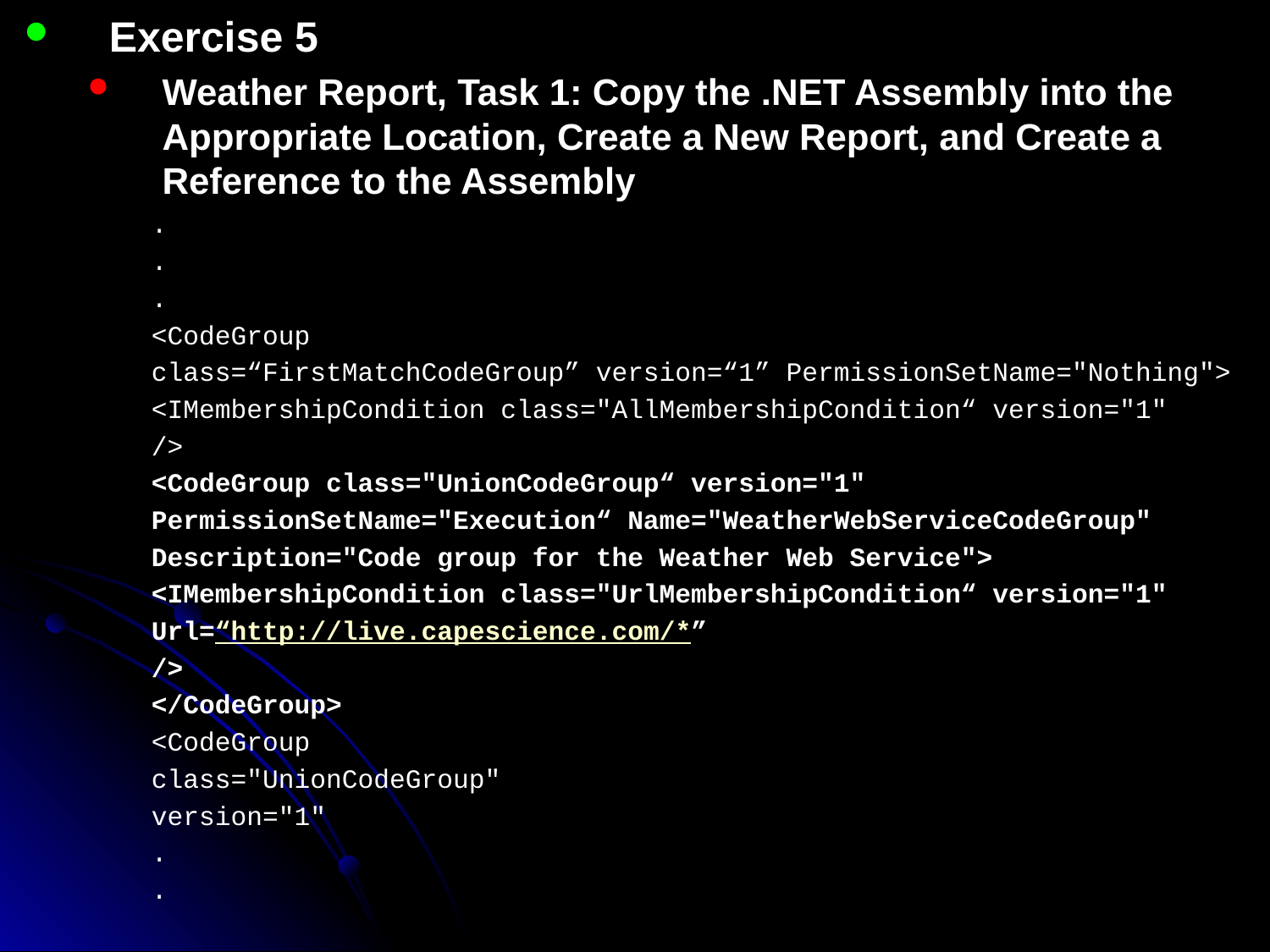

Exercise 5
Weather Report, Task 1: Copy the .NET Assembly into the Appropriate Location, Create a New Report, and Create a Reference to the Assembly
.
.
.
<CodeGroup
class=“FirstMatchCodeGroup” version=“1” PermissionSetName="Nothing">
<IMembershipCondition class="AllMembershipCondition“ version="1"
/>
<CodeGroup class="UnionCodeGroup“ version="1"
PermissionSetName="Execution“ Name="WeatherWebServiceCodeGroup"
Description="Code group for the Weather Web Service">
<IMembershipCondition class="UrlMembershipCondition“ version="1"
Url=“http://live.capescience.com/*”
/>
</CodeGroup>
<CodeGroup
class="UnionCodeGroup"
version="1"
.
.